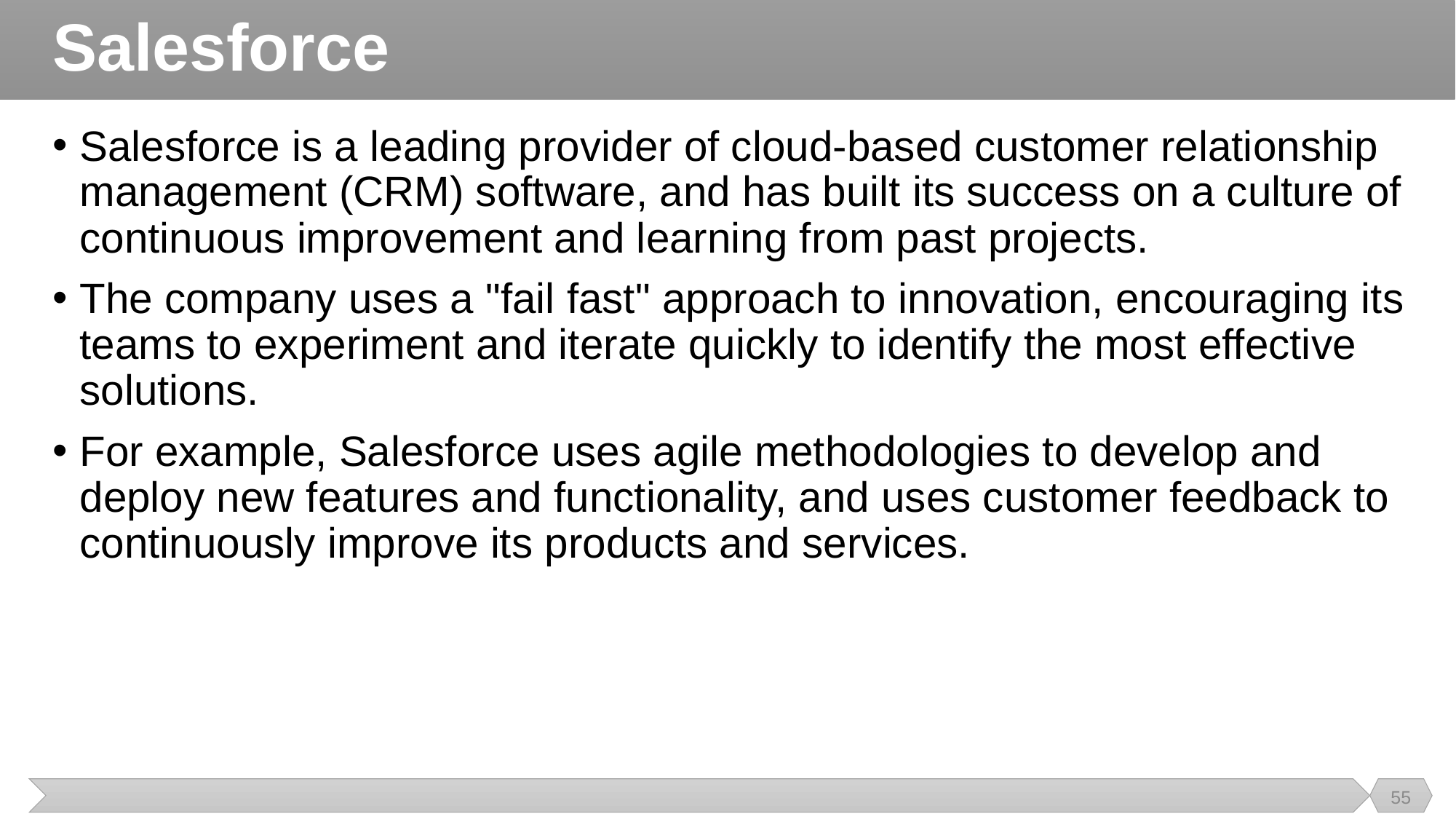

# Salesforce
Salesforce is a leading provider of cloud-based customer relationship management (CRM) software, and has built its success on a culture of continuous improvement and learning from past projects.
The company uses a "fail fast" approach to innovation, encouraging its teams to experiment and iterate quickly to identify the most effective solutions.
For example, Salesforce uses agile methodologies to develop and deploy new features and functionality, and uses customer feedback to continuously improve its products and services.
55